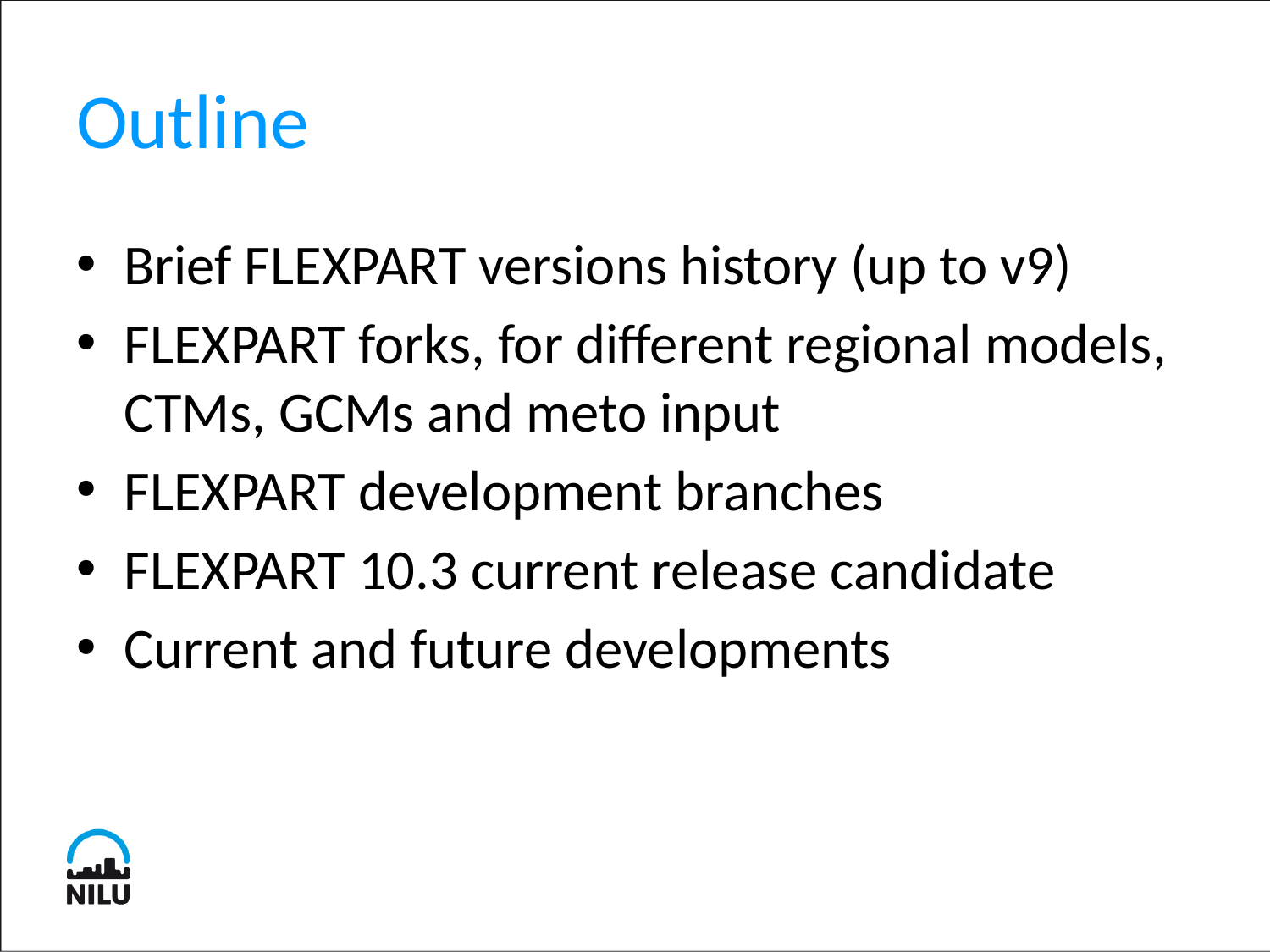

# Outline
Brief FLEXPART versions history (up to v9)
FLEXPART forks, for different regional models, CTMs, GCMs and meto input
FLEXPART development branches
FLEXPART 10.3 current release candidate
Current and future developments